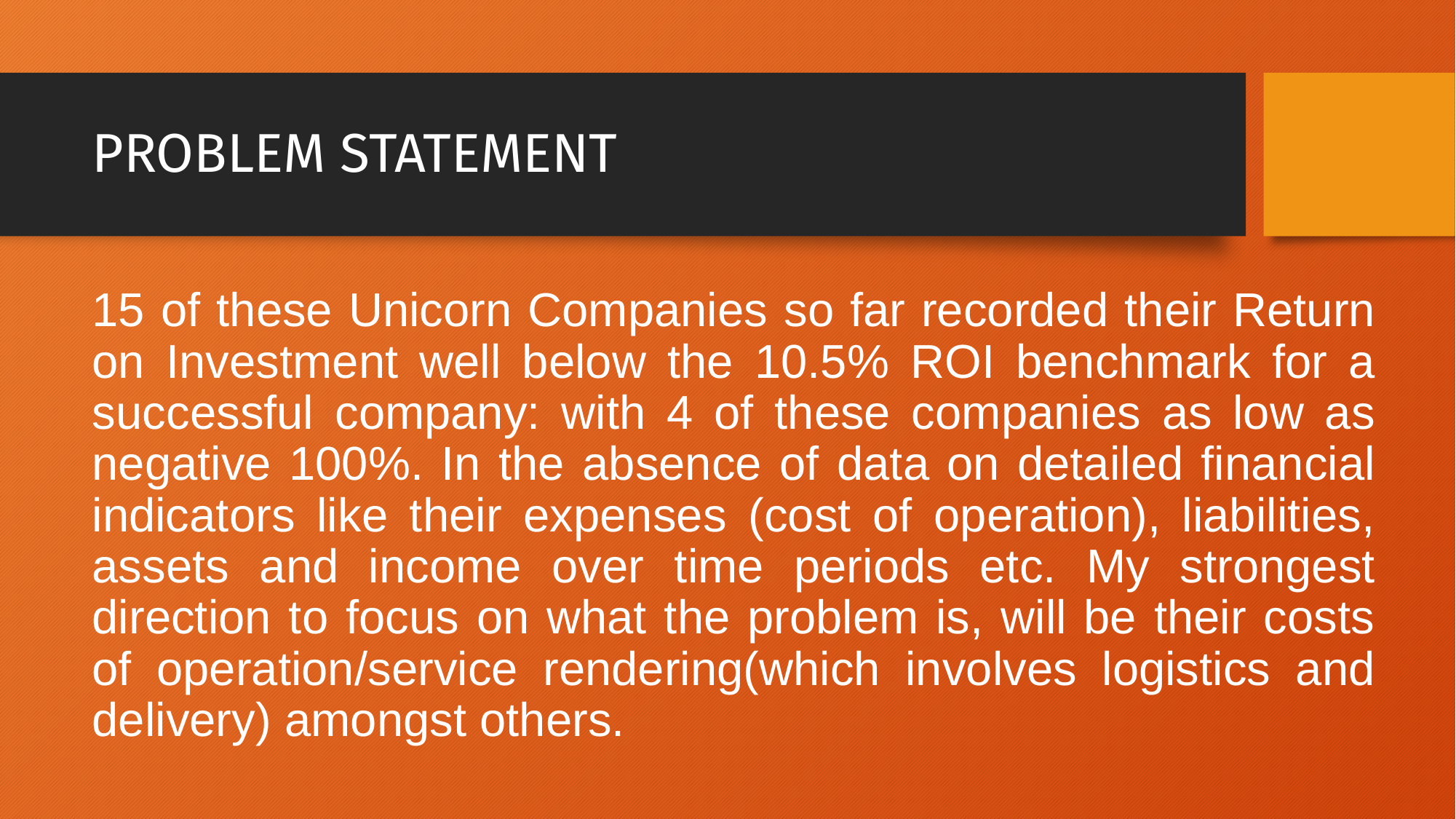

# PROBLEM STATEMENT
15 of these Unicorn Companies so far recorded their Return on Investment well below the 10.5% ROI benchmark for a successful company: with 4 of these companies as low as negative 100%. In the absence of data on detailed financial indicators like their expenses (cost of operation), liabilities, assets and income over time periods etc. My strongest direction to focus on what the problem is, will be their costs of operation/service rendering(which involves logistics and delivery) amongst others.